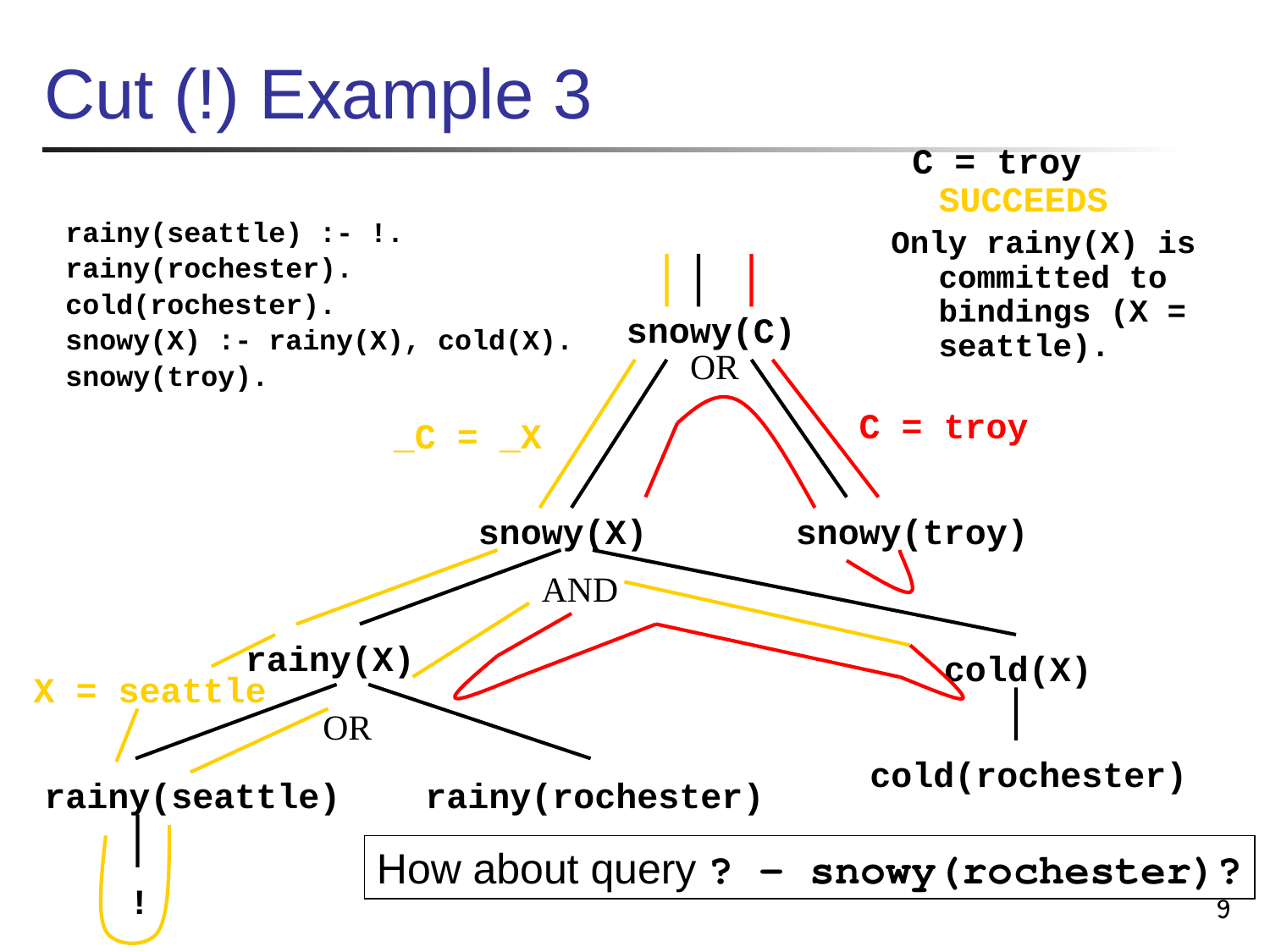

# Cut (!) Example 3
 C = troy SUCCEEDS
Only rainy(X) is committed to bindings (X = seattle).
rainy(seattle) :- !.
rainy(rochester).
cold(rochester).
snowy(X) :- rainy(X), cold(X).
snowy(troy).

snowy(C)
OR

C = troy
_C = _X

snowy(X)
snowy(troy)

AND

rainy(X)

cold(X)

X = seattle

OR

cold(rochester)
rainy(seattle)
rainy(rochester)

How about query ? - snowy(rochester)?
9
!